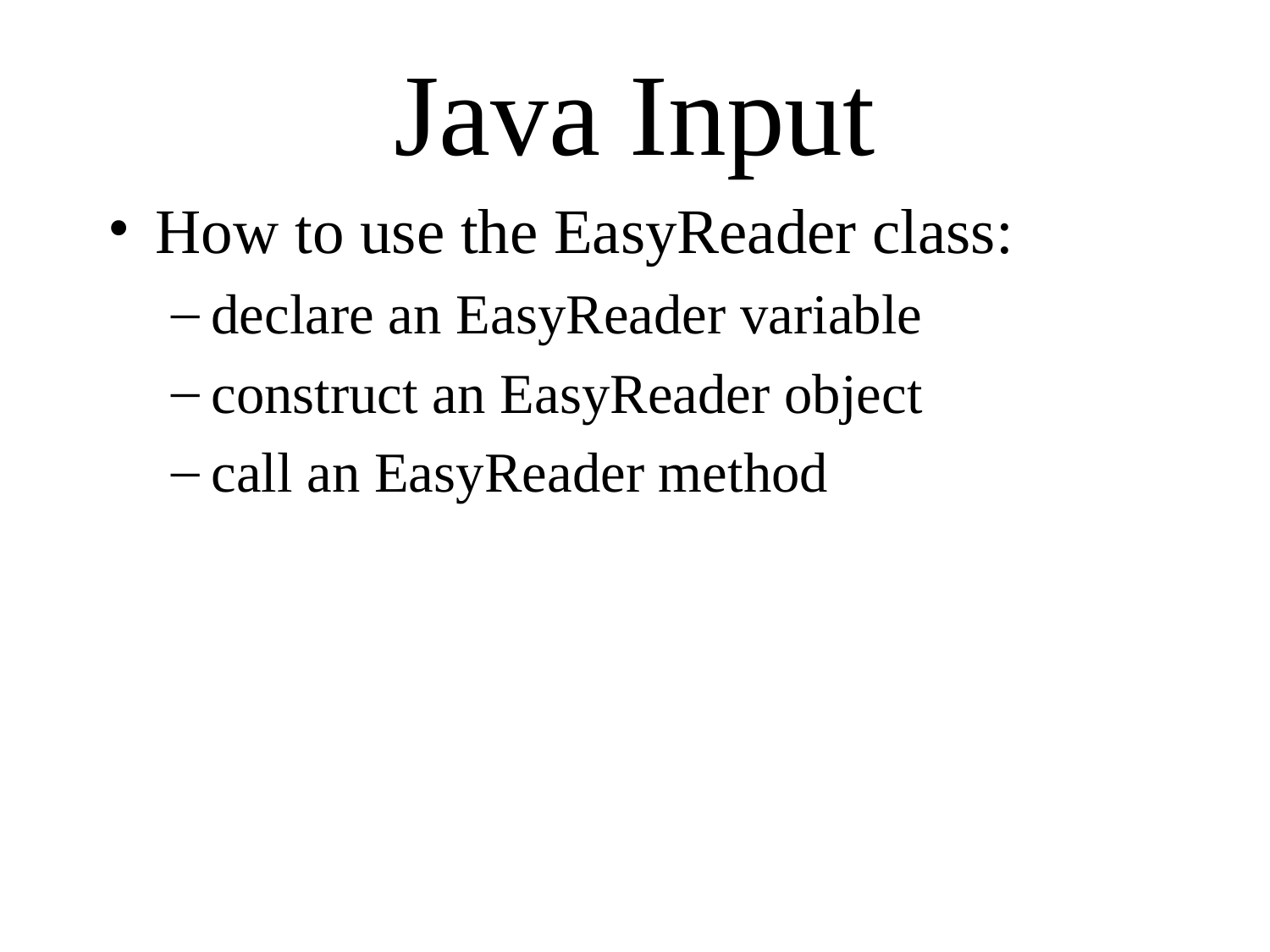

# Java Input
How to use the EasyReader class:
declare an EasyReader variable
construct an EasyReader object
call an EasyReader method